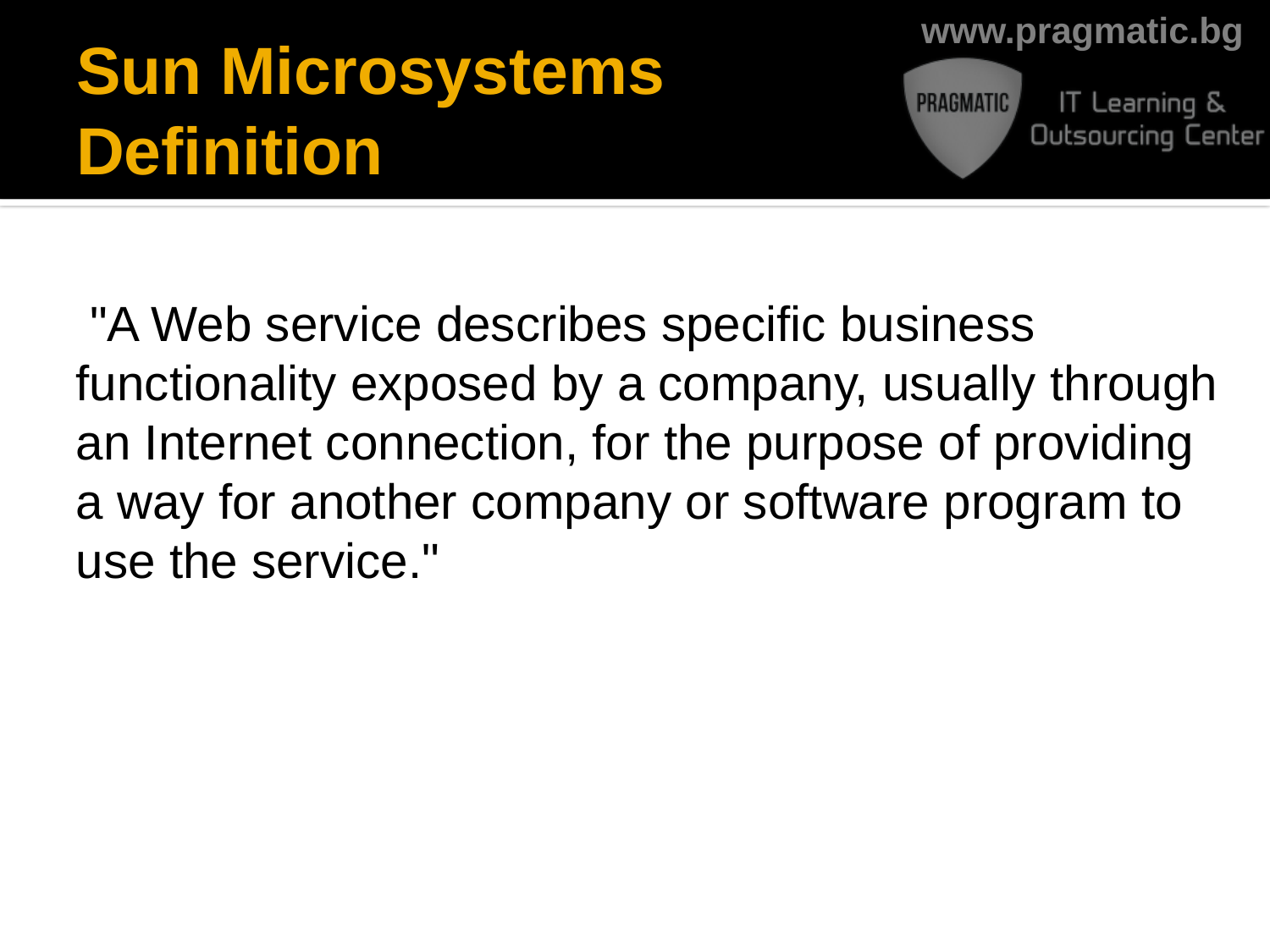

# Sun Microsystems Definition
 "A Web service describes specific business functionality exposed by a company, usually through an Internet connection, for the purpose of providing a way for another company or software program to use the service."